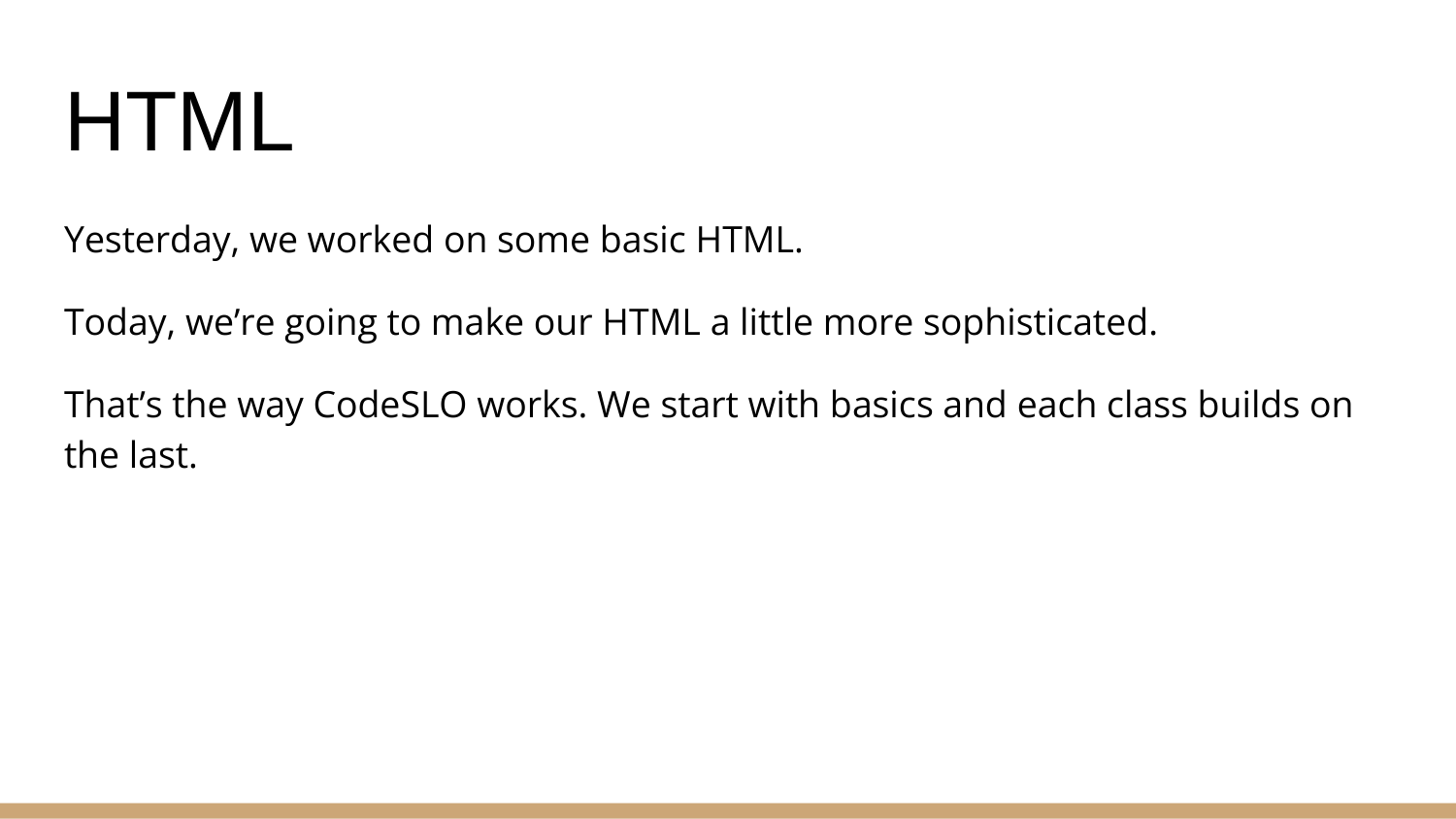

# HTML
Yesterday, we worked on some basic HTML.
Today, we’re going to make our HTML a little more sophisticated.
That’s the way CodeSLO works. We start with basics and each class builds on the last.